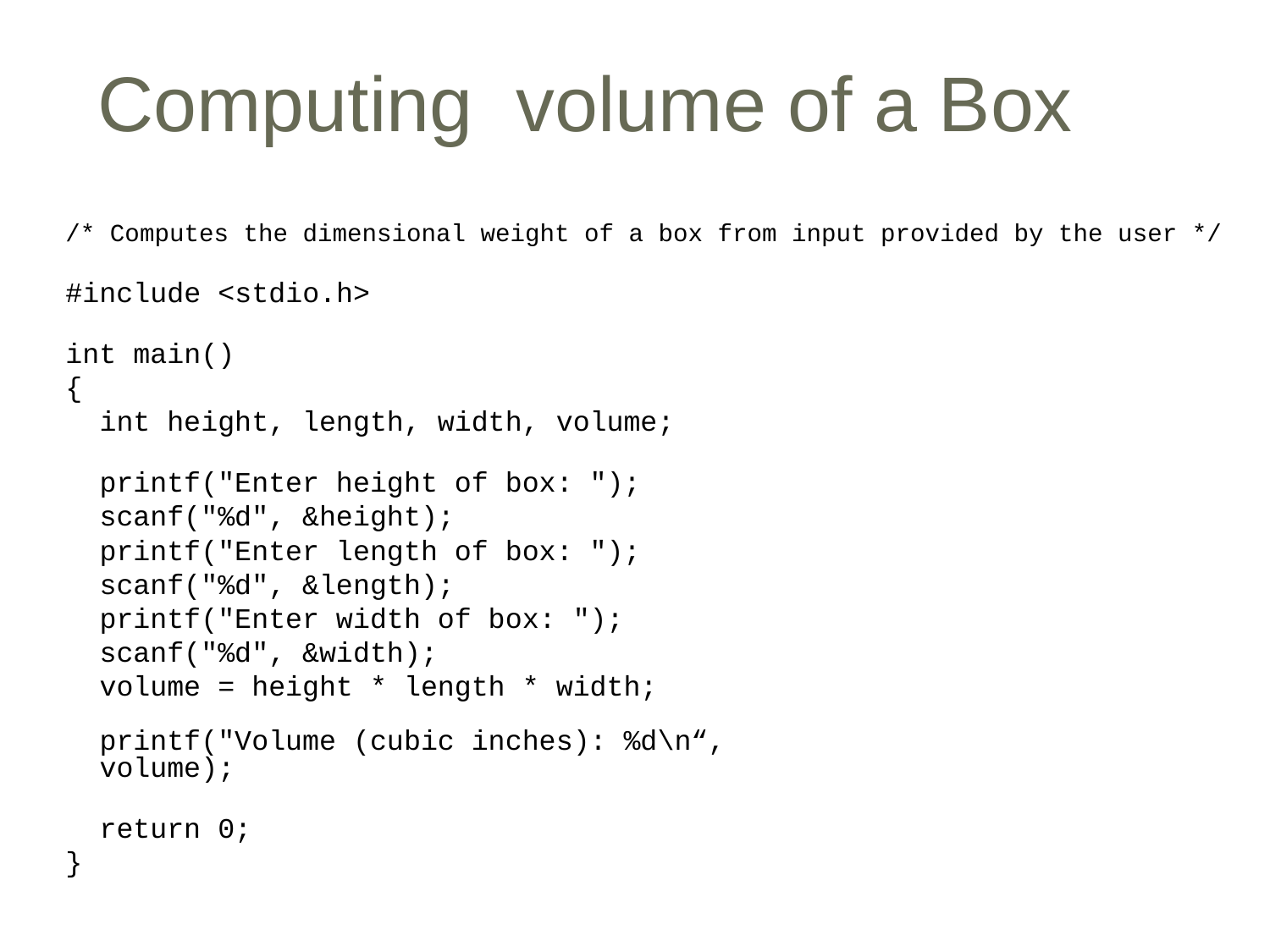

# Computing  volume of a Box

/* Computes the dimensional weight of a box from input provided by the user */

#include <stdio.h>

int main()
{
  int height, length, width, volume;

  printf("Enter height of box: ");
  scanf("%d", &height);
  printf("Enter length of box: ");
  scanf("%d", &length);
  printf("Enter width of box: ");
  scanf("%d", &width);
  volume = height * length * width;

  printf("Volume (cubic inches): %d\n“,
  volume);

  return 0;
}